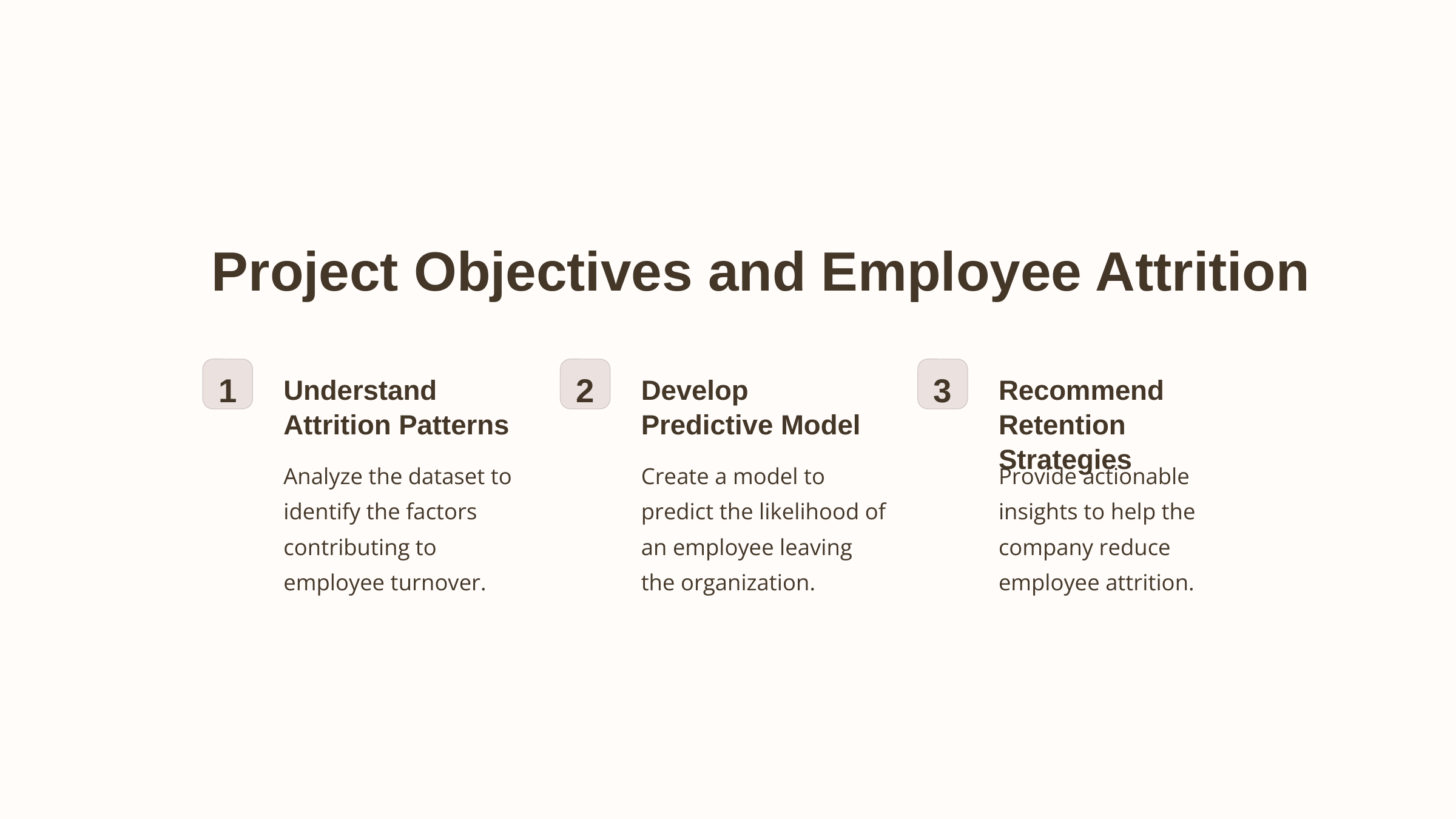

Project Objectives and Employee Attrition

1
2
3
Understand Attrition Patterns
Develop Predictive Model
Recommend Retention Strategies
Analyze the dataset to identify the factors contributing to employee turnover.
Create a model to predict the likelihood of an employee leaving the organization.
Provide actionable insights to help the company reduce employee attrition.